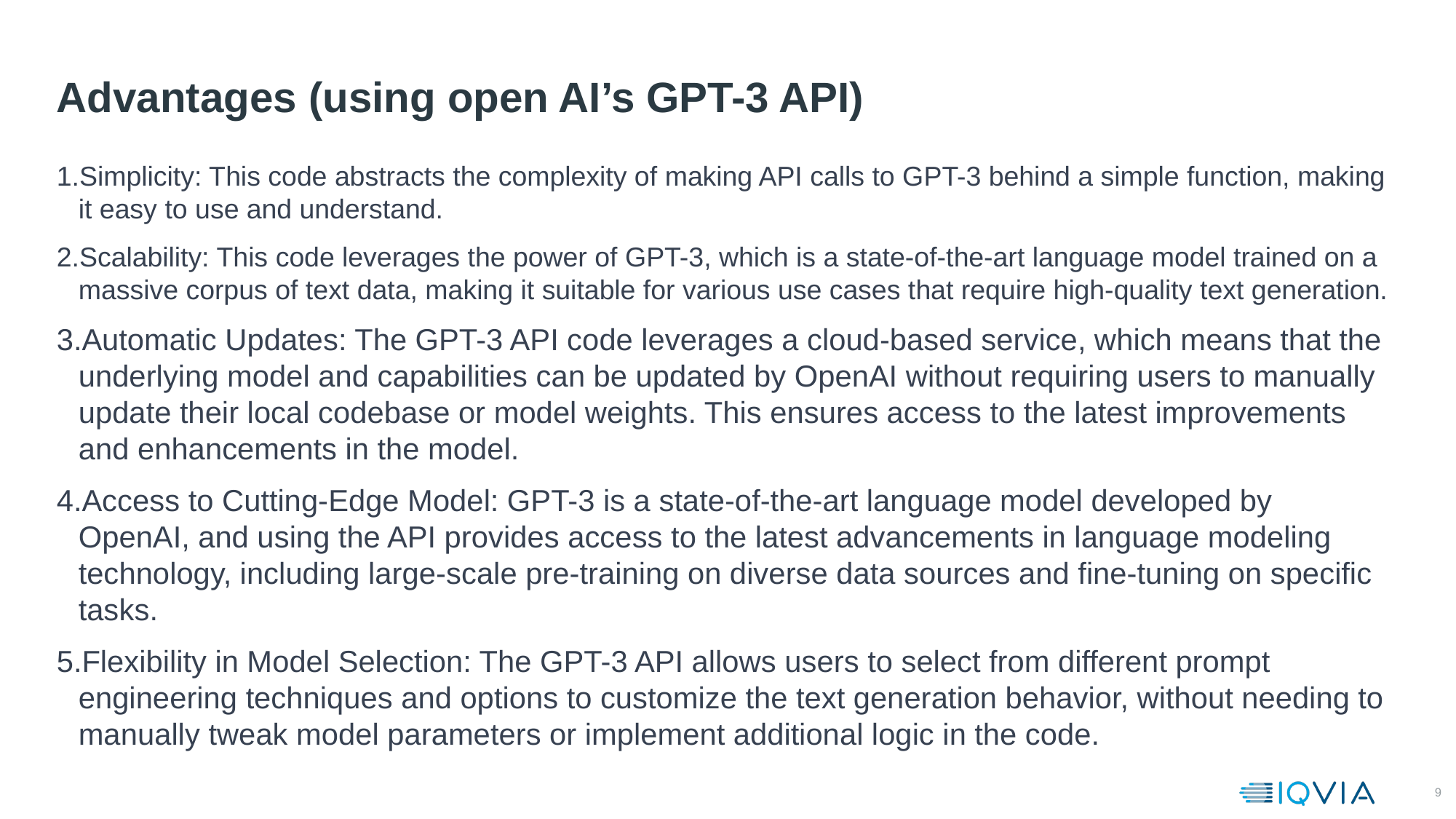

# Advantages (using open AI’s GPT-3 API)
Simplicity: This code abstracts the complexity of making API calls to GPT-3 behind a simple function, making it easy to use and understand.
Scalability: This code leverages the power of GPT-3, which is a state-of-the-art language model trained on a massive corpus of text data, making it suitable for various use cases that require high-quality text generation.
Automatic Updates: The GPT-3 API code leverages a cloud-based service, which means that the underlying model and capabilities can be updated by OpenAI without requiring users to manually update their local codebase or model weights. This ensures access to the latest improvements and enhancements in the model.
Access to Cutting-Edge Model: GPT-3 is a state-of-the-art language model developed by OpenAI, and using the API provides access to the latest advancements in language modeling technology, including large-scale pre-training on diverse data sources and fine-tuning on specific tasks.
Flexibility in Model Selection: The GPT-3 API allows users to select from different prompt engineering techniques and options to customize the text generation behavior, without needing to manually tweak model parameters or implement additional logic in the code.